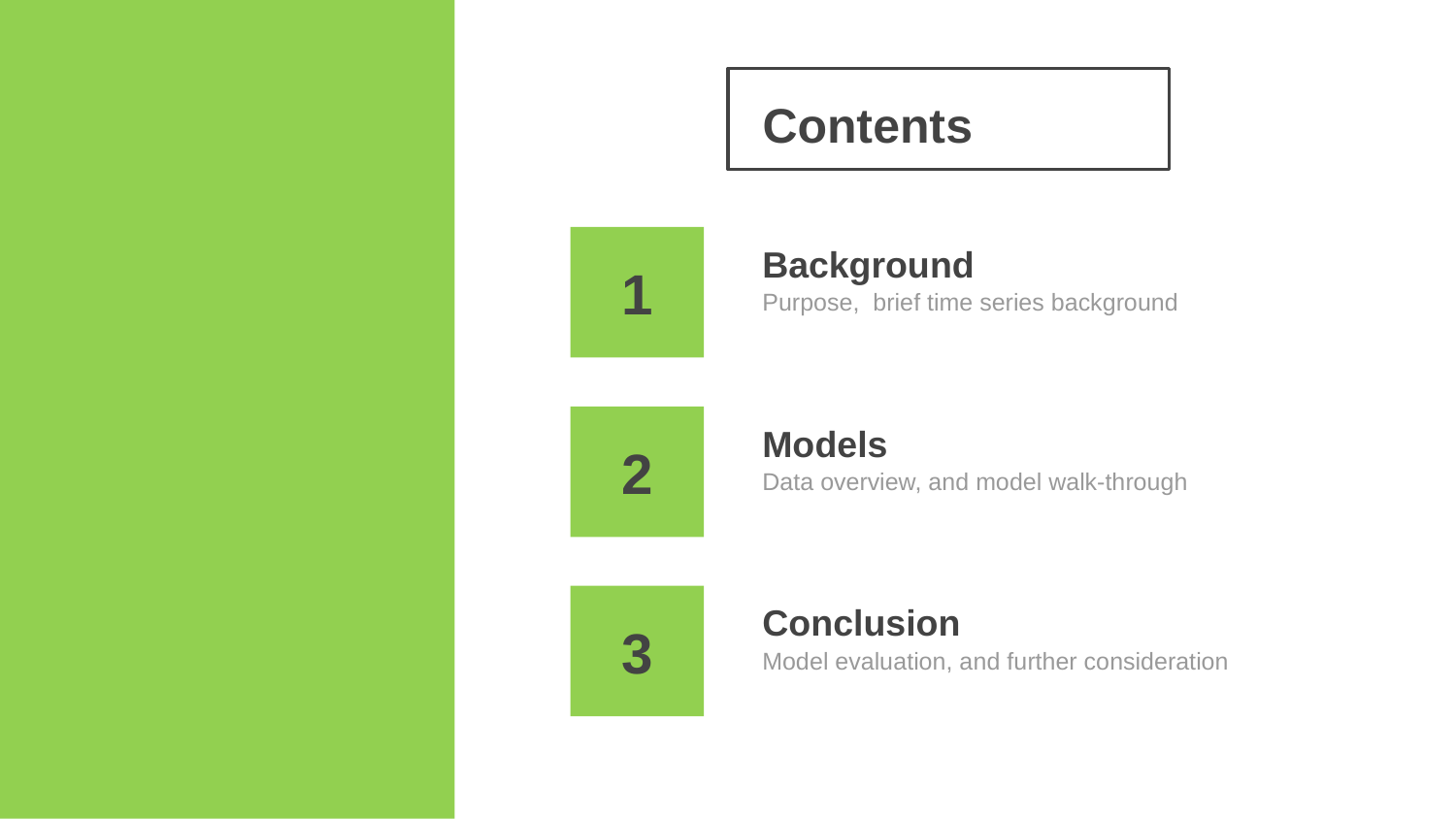

# Contents
Background
1
Purpose,  brief time series background
Models
2
Data overview, and model walk-through
Conclusion
3
Model evaluation, and further consideration
2